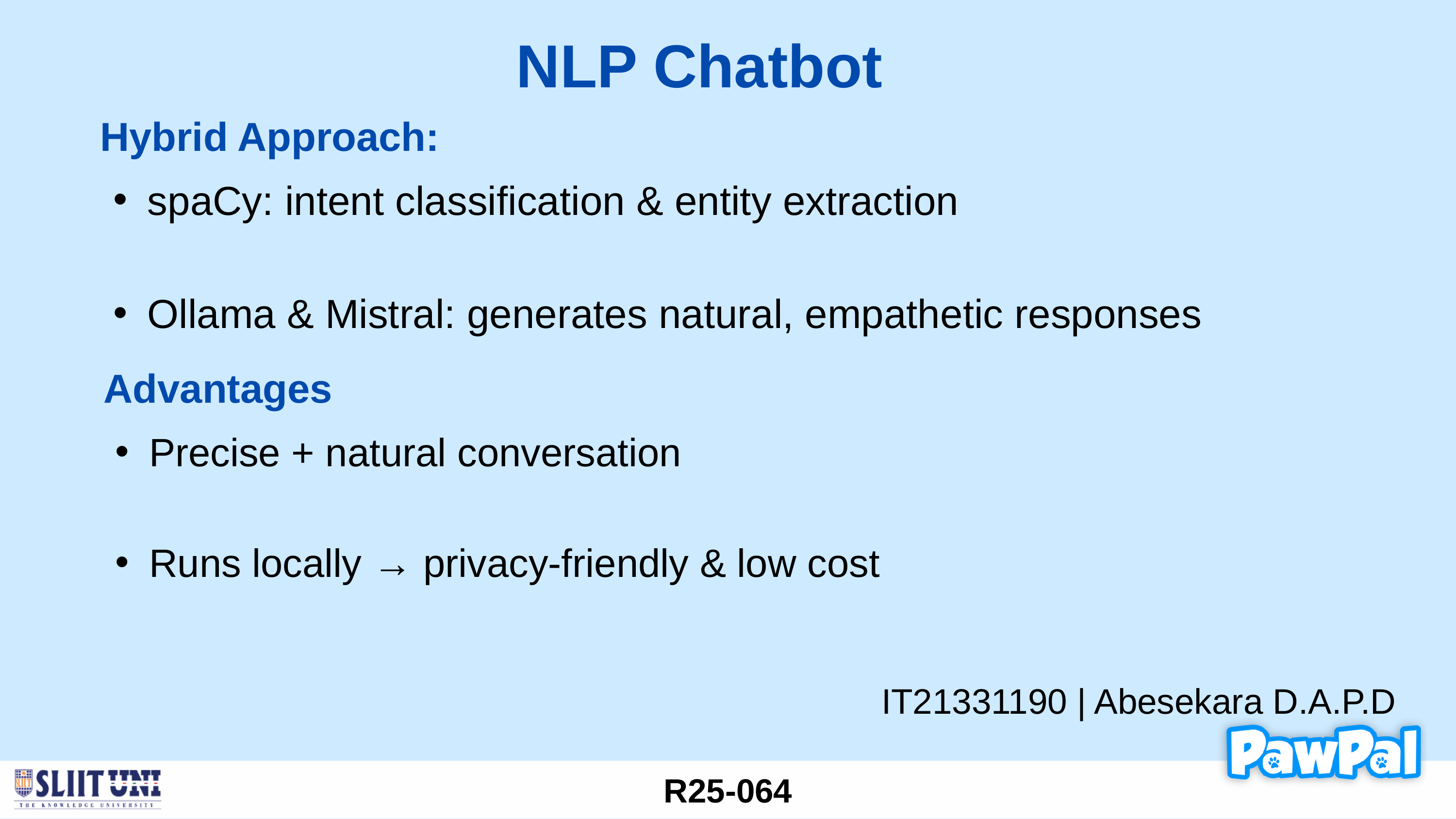

NLP Chatbot
Hybrid Approach:
spaCy: intent classification & entity extraction

Ollama & Mistral: generates natural, empathetic responses
Advantages
Precise + natural conversation

Runs locally → privacy-friendly & low cost
IT21331190 | Abesekara D.A.P.D

R25-064